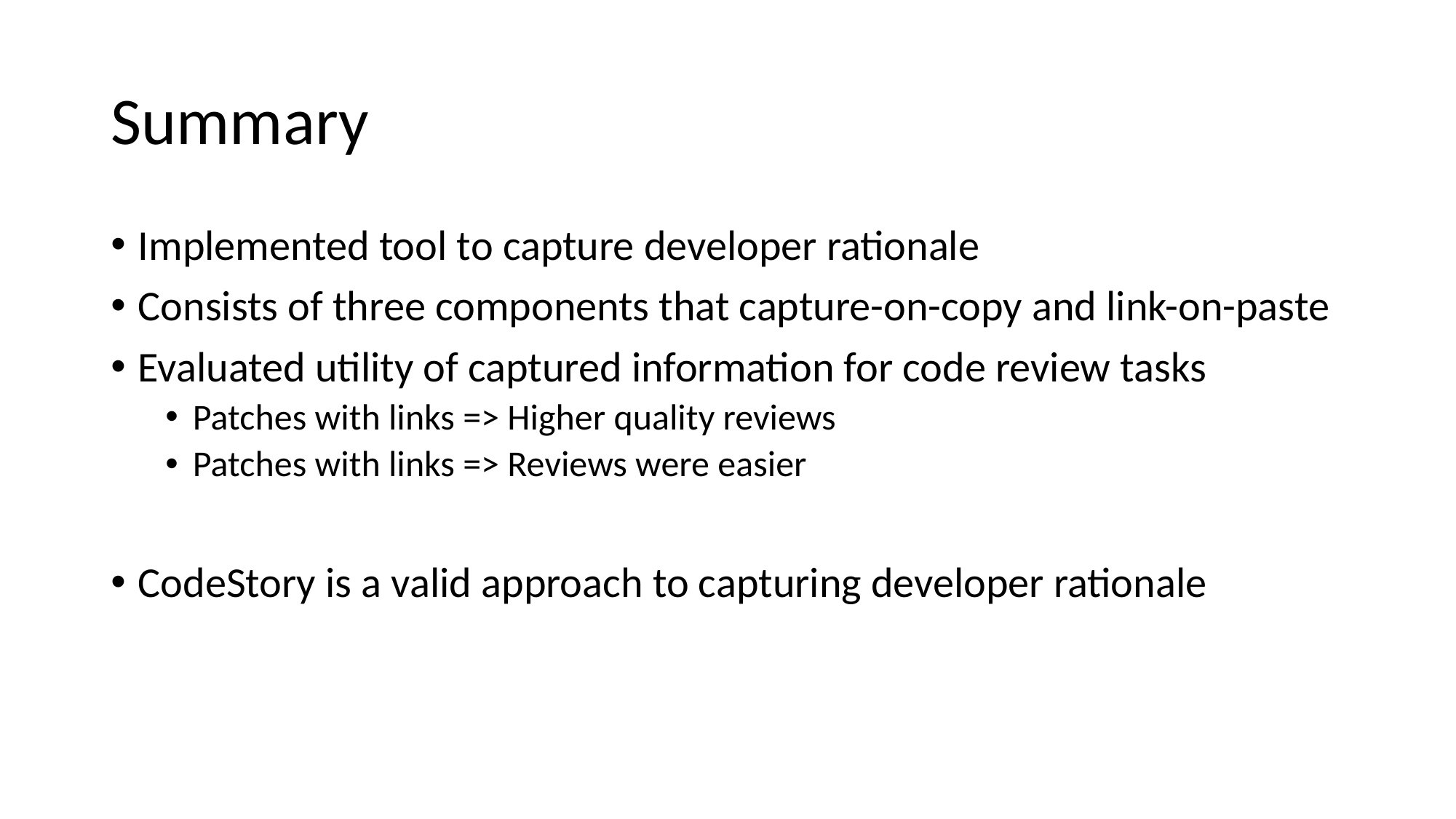

# Summary
Implemented tool to capture developer rationale
Consists of three components that capture-on-copy and link-on-paste
Evaluated utility of captured information for code review tasks
Patches with links => Higher quality reviews
Patches with links => Reviews were easier

CodeStory is a valid approach to capturing developer rationale